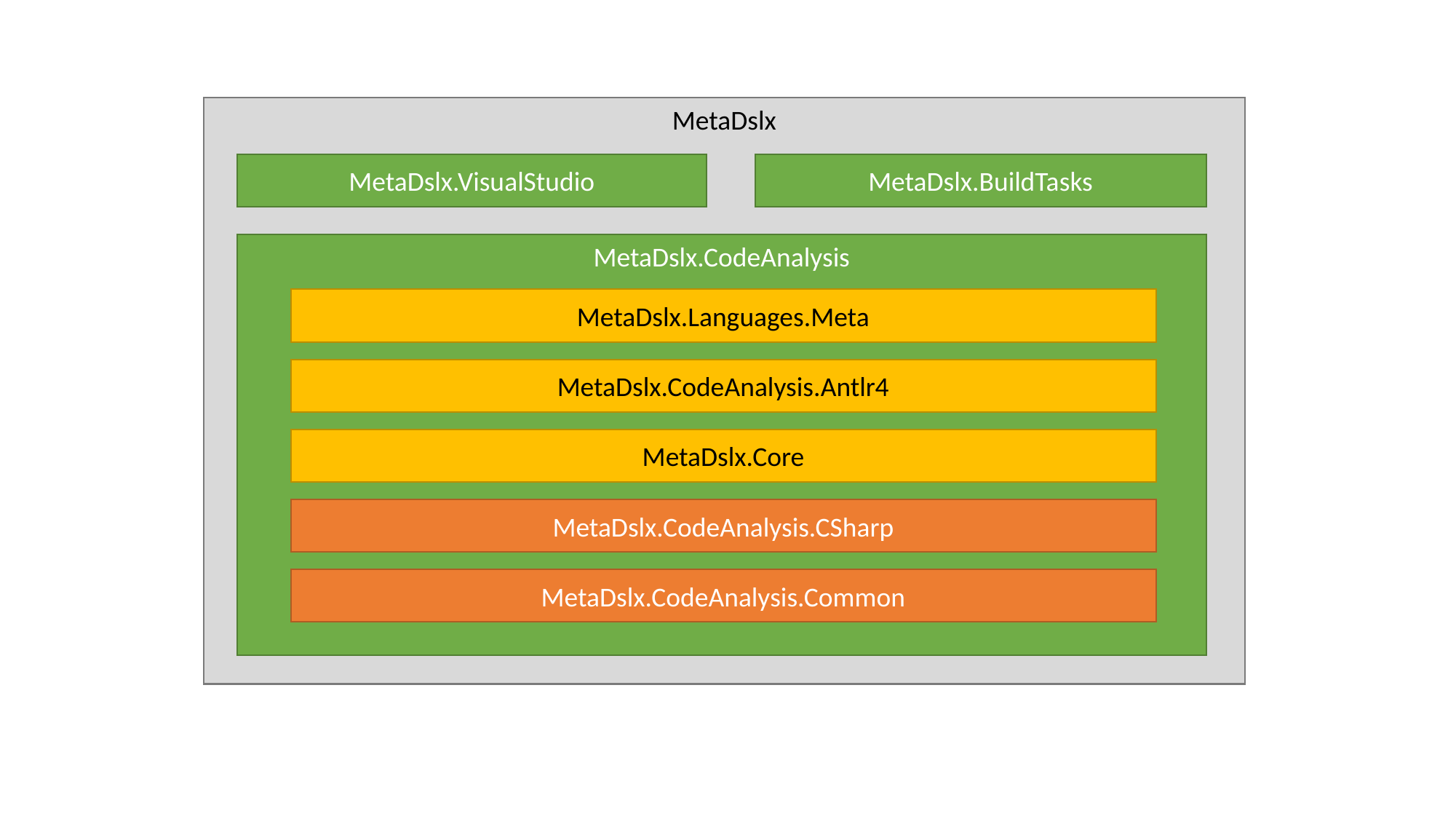

MetaDslx
MetaDslx.VisualStudio
MetaDslx.BuildTasks
MetaDslx.CodeAnalysis
MetaDslx.Languages.Meta
MetaDslx.CodeAnalysis.Antlr4
MetaDslx.Core
MetaDslx.CodeAnalysis.CSharp
MetaDslx.CodeAnalysis.Common